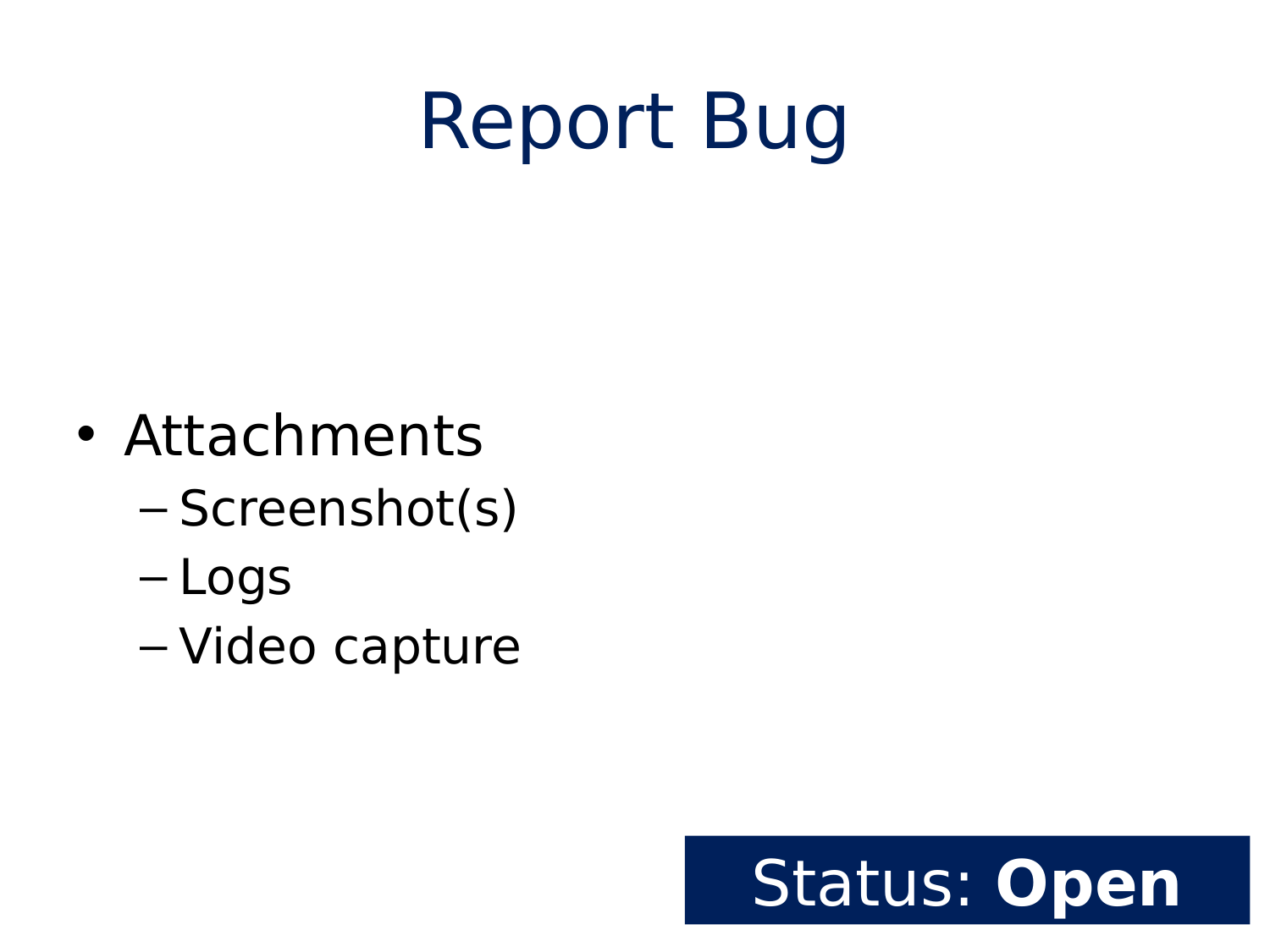

# Report Bug
Attachments
Screenshot(s)
Logs
Video capture
Status: Open